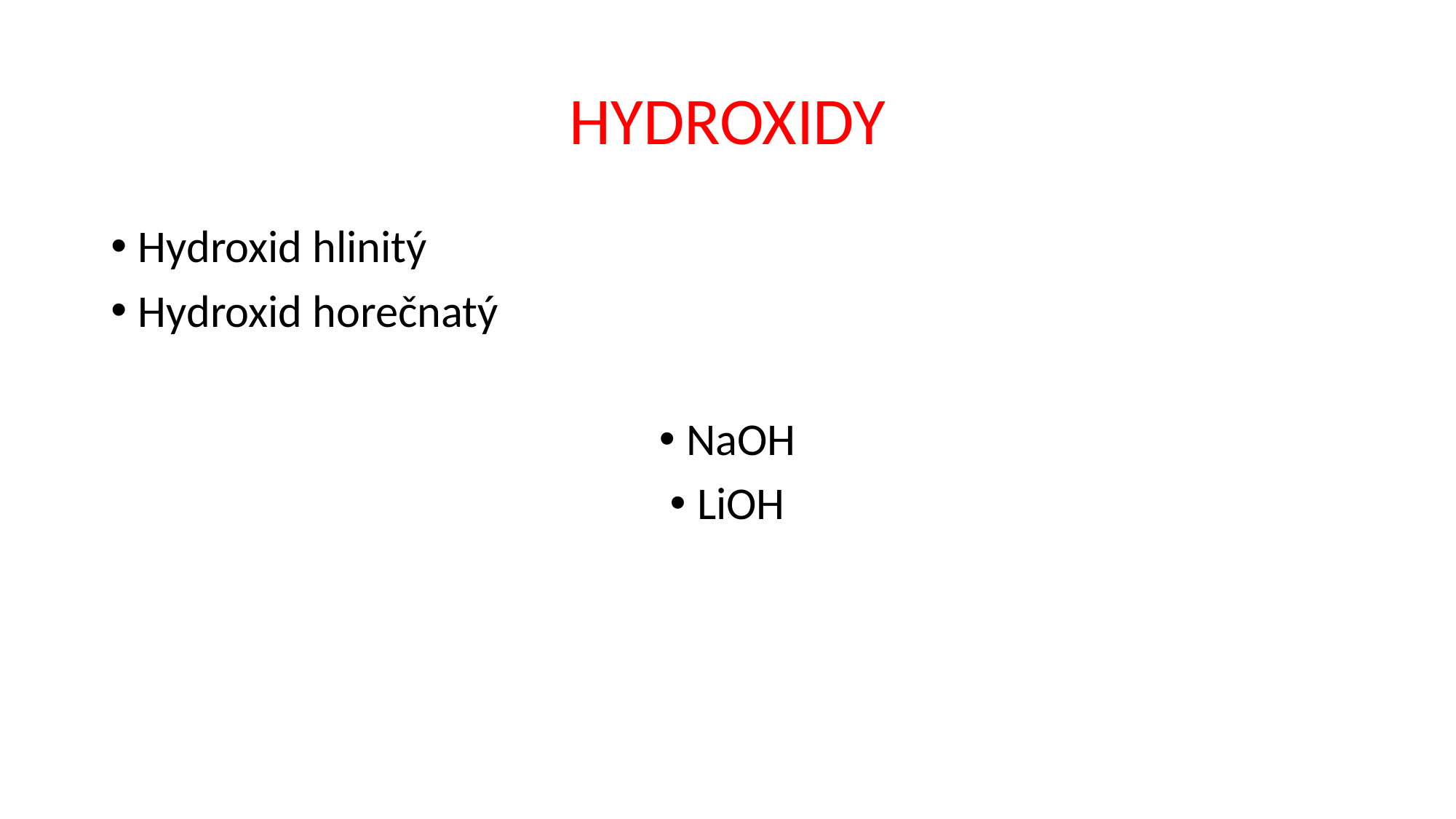

# HYDROXIDY
Hydroxid hlinitý
Hydroxid horečnatý

NaOH
LiOH